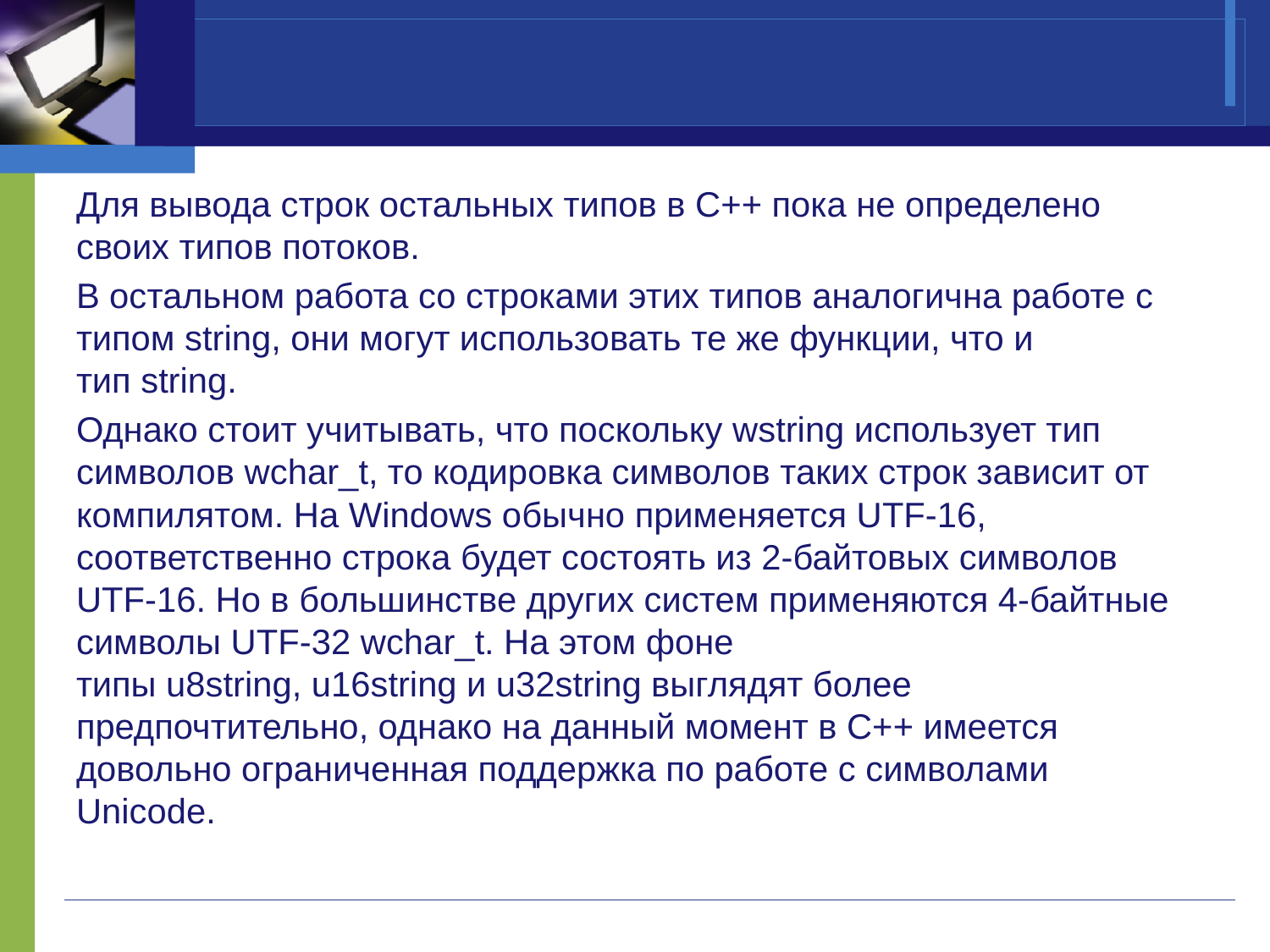

#
Для вывода строк остальных типов в С++ пока не определено своих типов потоков.
В остальном работа со строками этих типов аналогична работе с типом string, они могут использовать те же функции, что и тип string.
Однако стоит учитывать, что поскольку wstring использует тип символов wchar_t, то кодировка символов таких строк зависит от компилятом. На Windows обычно применяется UTF-16, соответственно строка будет состоять из 2-байтовых символов UTF-16. Но в большинстве других систем применяются 4-байтные символы UTF-32 wchar_t. На этом фоне типы u8string, u16string и u32string выглядят более предпочтительно, однако на данный момент в C++ имеется довольно ограниченная поддержка по работе с символами Unicode.